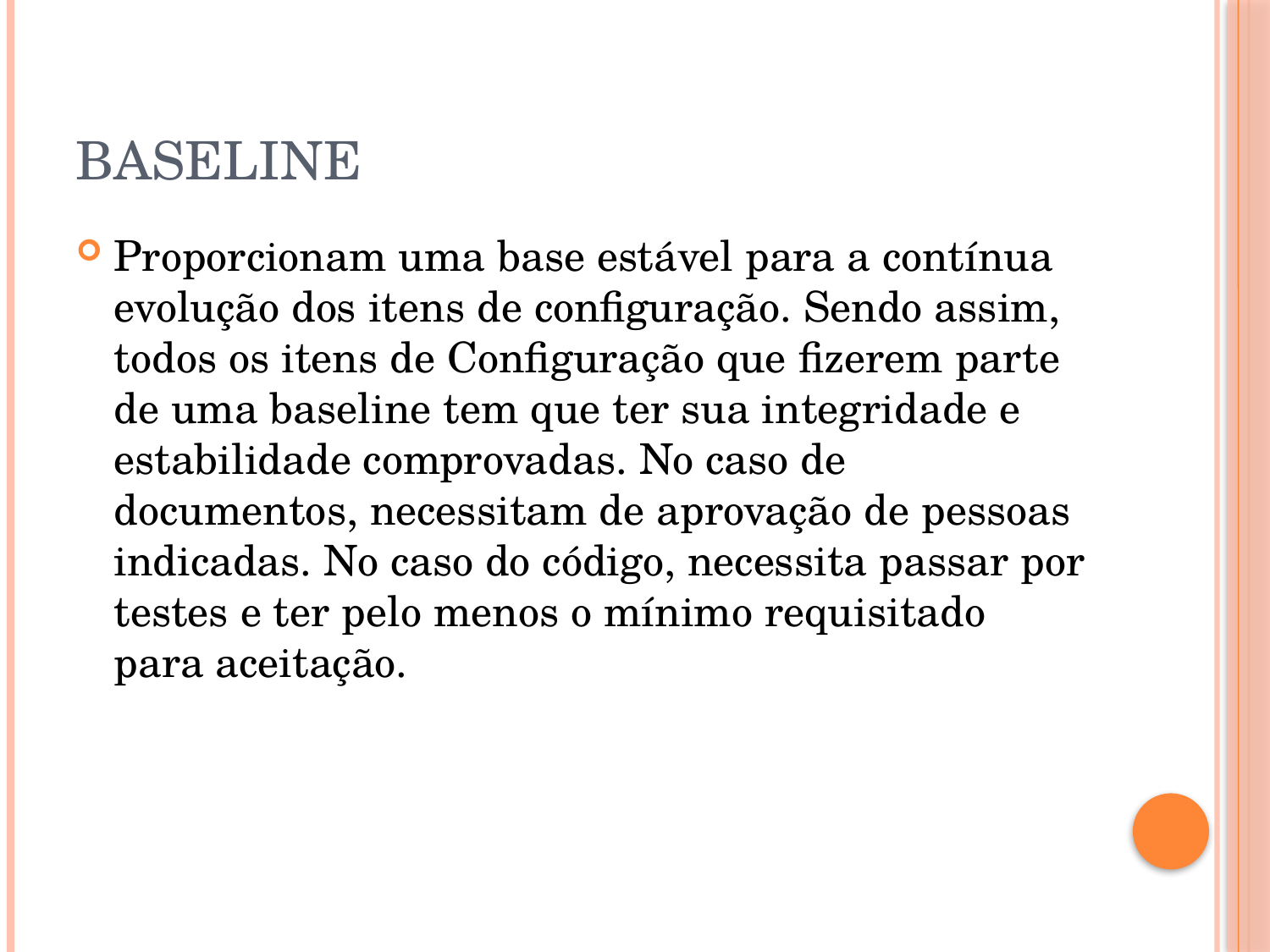

# Baseline
Proporcionam uma base estável para a contínua evolução dos itens de configuração. Sendo assim, todos os itens de Configuração que fizerem parte de uma baseline tem que ter sua integridade e estabilidade comprovadas. No caso de documentos, necessitam de aprovação de pessoas indicadas. No caso do código, necessita passar por testes e ter pelo menos o mínimo requisitado para aceitação.